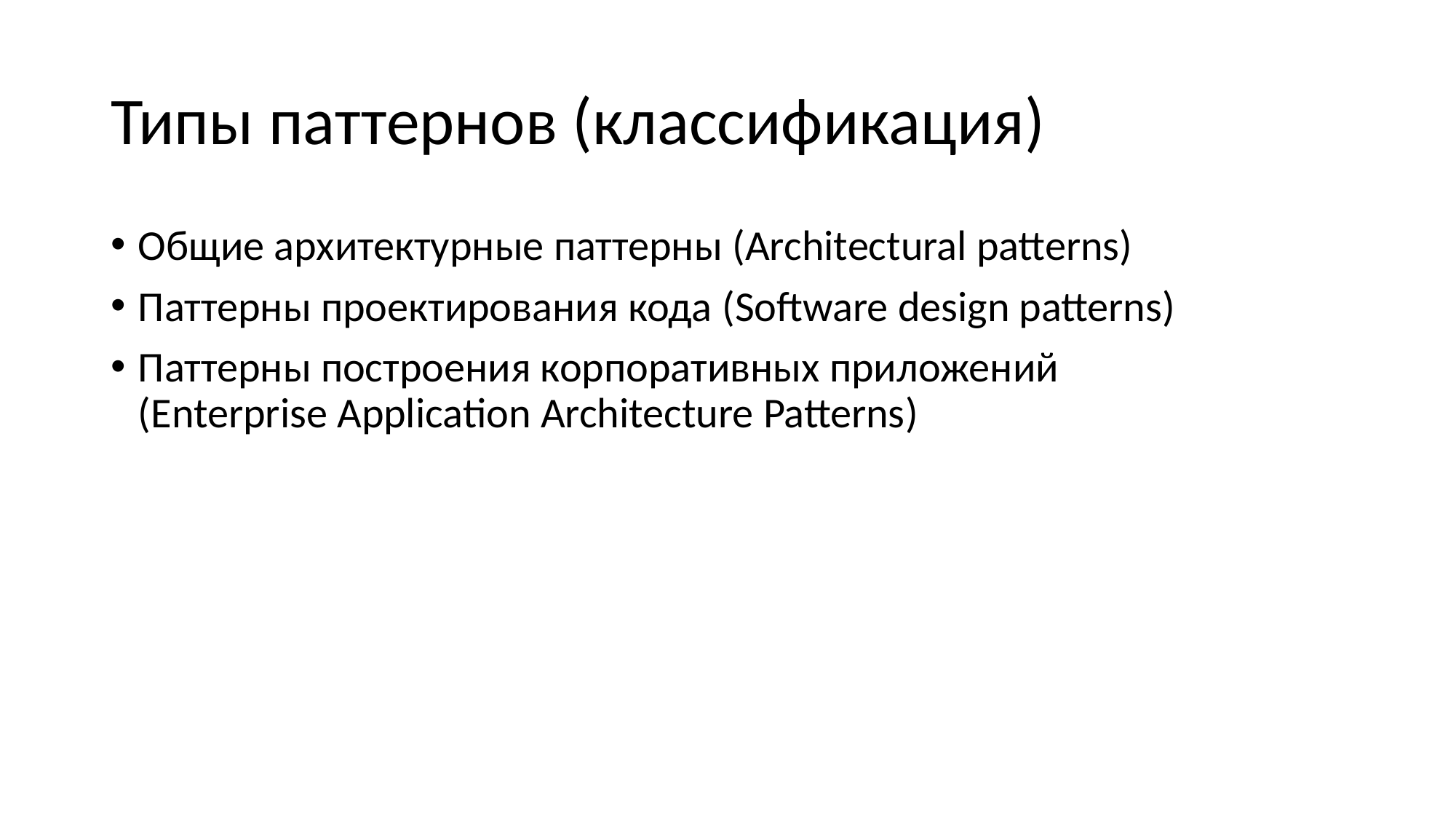

# Типы паттернов (классификация)
Общие архитектурные паттерны (Architectural patterns)
Паттерны проектирования кода (Software design patterns)
Паттерны построения корпоративных приложений
(Enterprise Application Architecture Patterns)